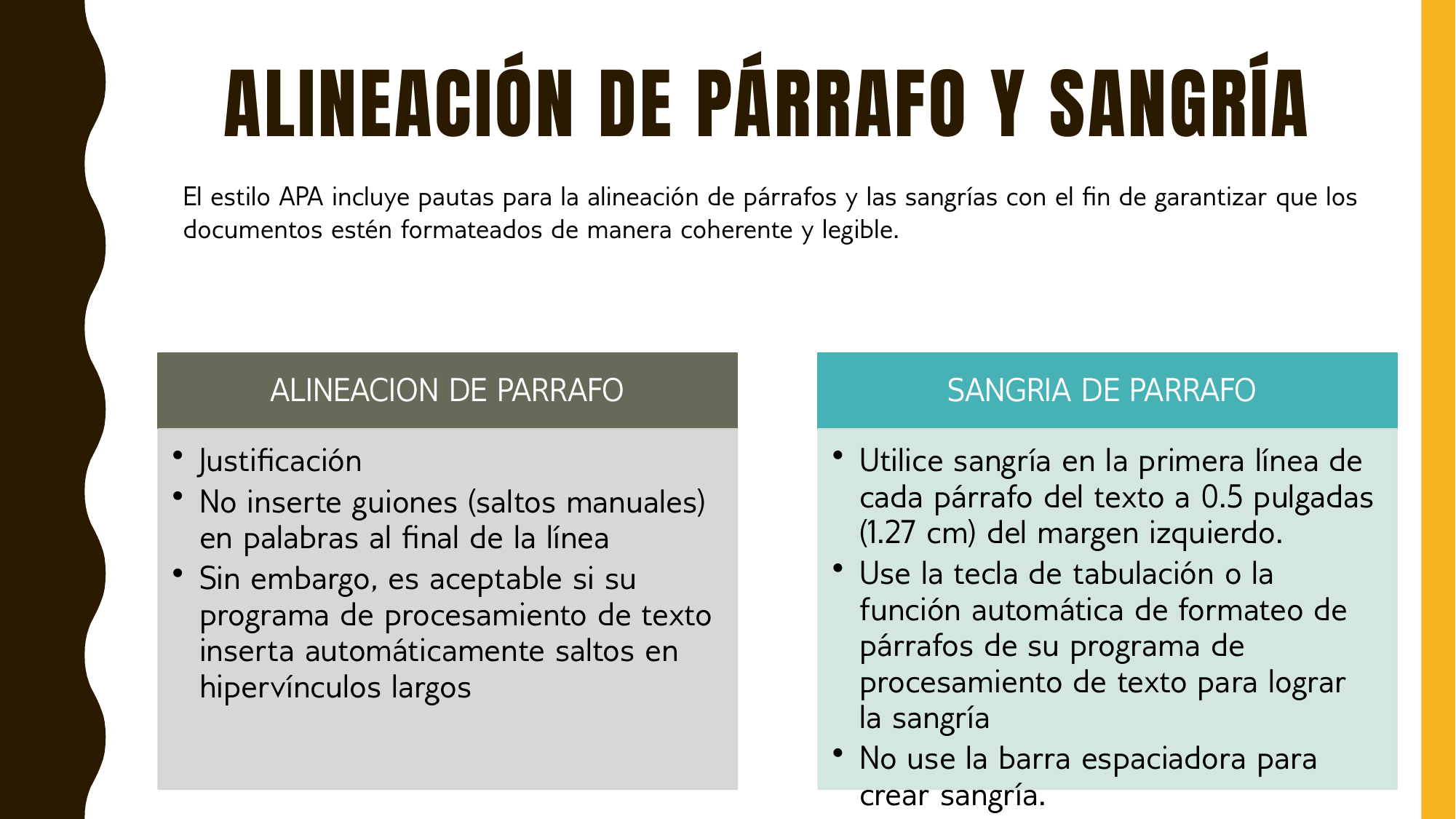

# Alineación de párrafo y sangría
El estilo APA incluye pautas para la alineación de párrafos y las sangrías con el fin de garantizar que los documentos estén formateados de manera coherente y legible.
ALINEACION DE PARRAFO
Justificación
No inserte guiones (saltos manuales) en palabras al final de la línea
Sin embargo, es aceptable si su programa de procesamiento de texto inserta automáticamente saltos en hipervínculos largos
SANGRIA DE PARRAFO
Utilice sangría en la primera línea de cada párrafo del texto a 0.5 pulgadas (1.27 cm) del margen izquierdo.
Use la tecla de tabulación o la función automática de formateo de párrafos de su programa de procesamiento de texto para lograr la sangría
No use la barra espaciadora para crear sangría.